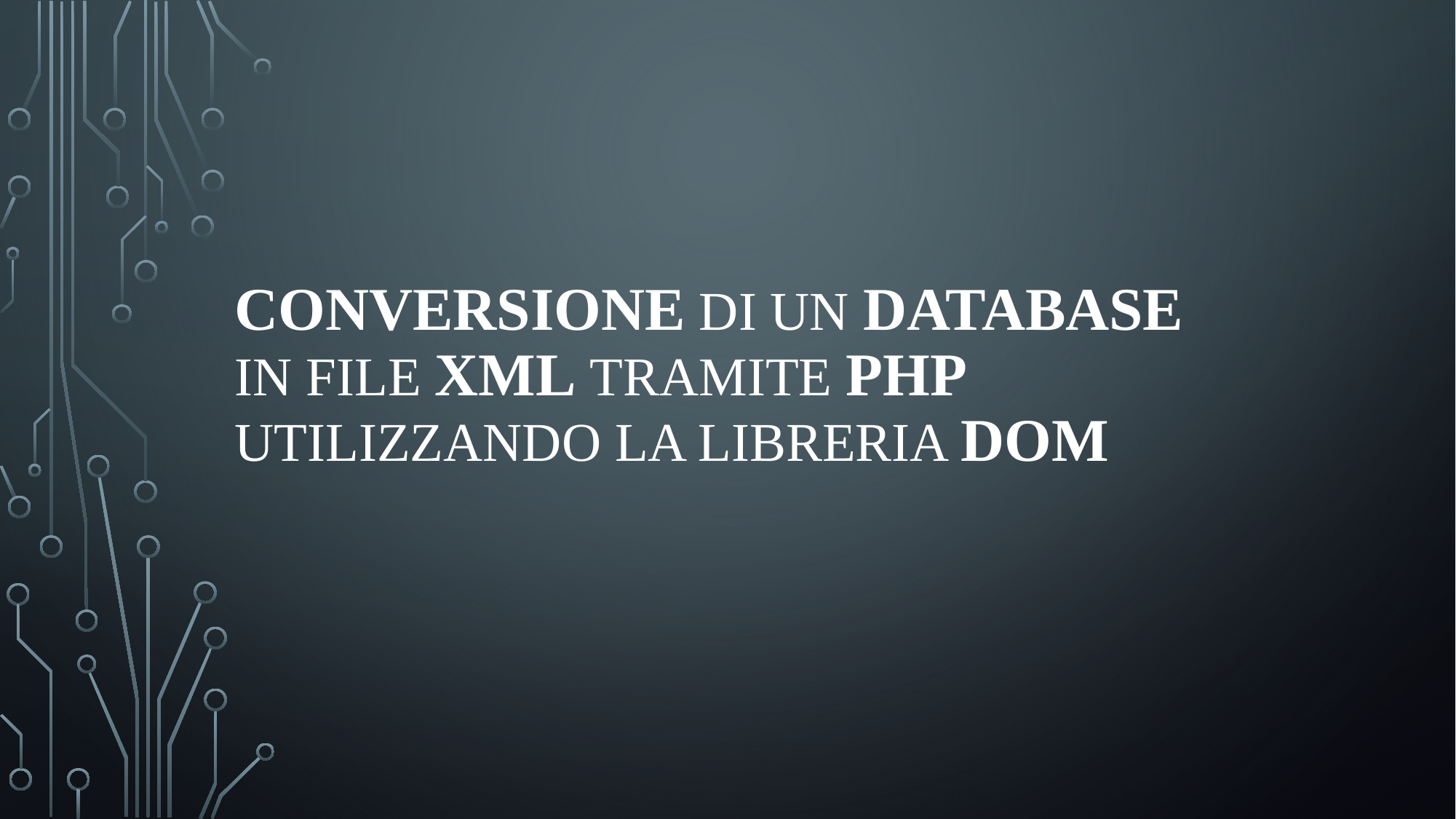

# Conversione di un DataBase in file XML tramite PHP utilizzando la libreria DOM